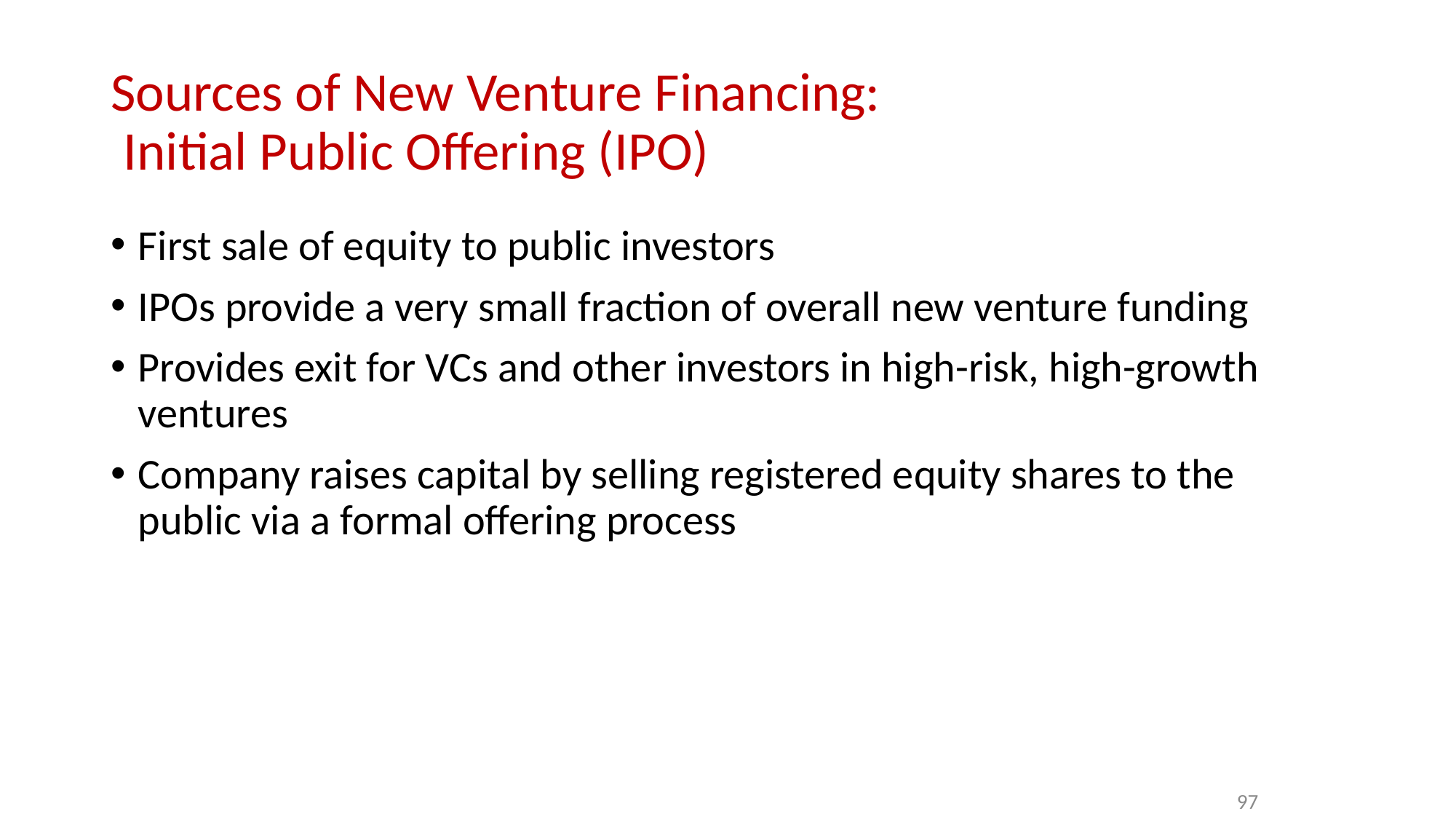

# Sources of New Venture Financing: Initial Public Offering (IPO)
First sale of equity to public investors
IPOs provide a very small fraction of overall new venture funding
Provides exit for VCs and other investors in high-risk, high-growth ventures
Company raises capital by selling registered equity shares to the public via a formal offering process
97